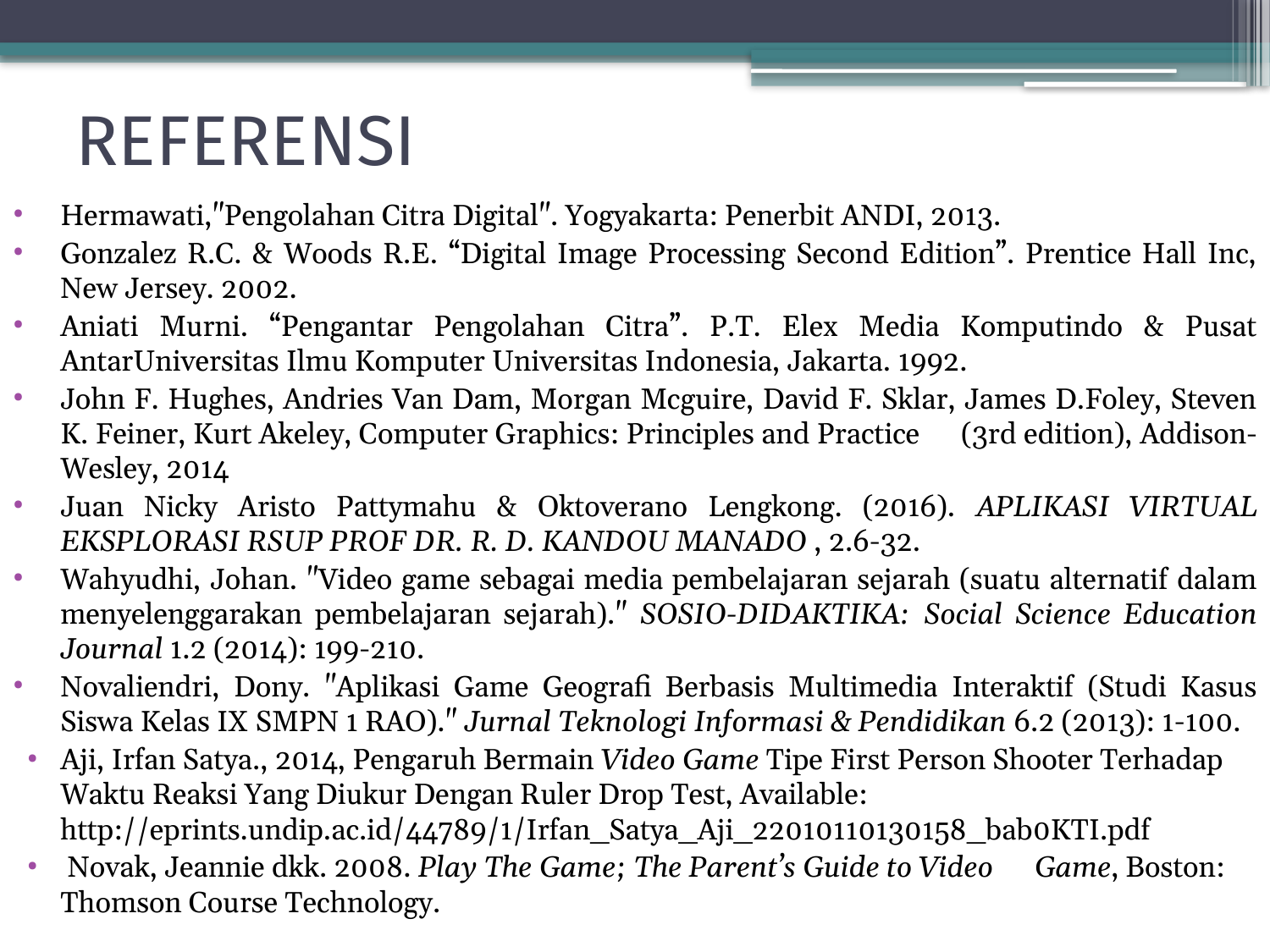

# REFERENSI
Hermawati,"Pengolahan Citra Digital". Yogyakarta: Penerbit ANDI, 2013.
Gonzalez R.C. & Woods R.E. “Digital Image Processing Second Edition”. Prentice Hall Inc, New Jersey. 2002.
Aniati Murni. “Pengantar Pengolahan Citra”. P.T. Elex Media Komputindo & Pusat AntarUniversitas Ilmu Komputer Universitas Indonesia, Jakarta. 1992.
John F. Hughes, Andries Van Dam, Morgan Mcguire, David F. Sklar, James D.Foley, Steven K. Feiner, Kurt Akeley, Computer Graphics: Principles and Practice	(3rd edition), Addison-Wesley, 2014
Juan Nicky Aristo Pattymahu & Oktoverano Lengkong. (2016). APLIKASI VIRTUAL EKSPLORASI RSUP PROF DR. R. D. KANDOU MANADO , 2.6-32.
Wahyudhi, Johan. "Video game sebagai media pembelajaran sejarah (suatu alternatif dalam menyelenggarakan pembelajaran sejarah)." SOSIO-DIDAKTIKA: Social Science Education Journal 1.2 (2014): 199-210.
Novaliendri, Dony. "Aplikasi Game Geografi Berbasis Multimedia Interaktif (Studi Kasus Siswa Kelas IX SMPN 1 RAO)." Jurnal Teknologi Informasi & Pendidikan 6.2 (2013): 1-100.
Aji, Irfan Satya., 2014, Pengaruh Bermain Video Game Tipe First Person Shooter Terhadap Waktu Reaksi Yang Diukur Dengan Ruler Drop Test, Available: http://eprints.undip.ac.id/44789/1/Irfan_Satya_Aji_22010110130158_bab0KTI.pdf
 Novak, Jeannie dkk. 2008. Play The Game; The Parent’s Guide to Video 	Game, Boston: Thomson Course Technology.